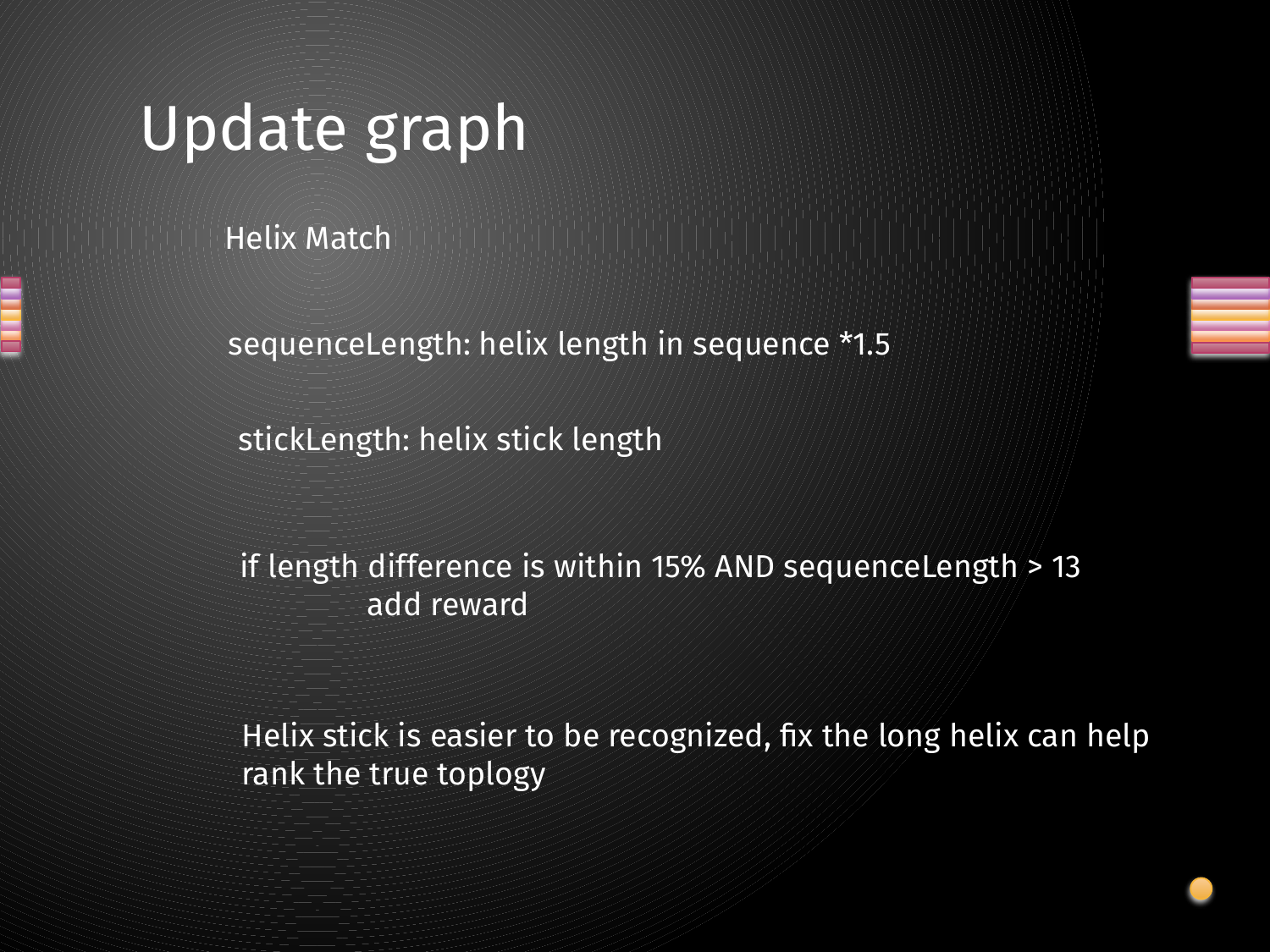

# Update graph

Helix Match
sequenceLength: helix length in sequence *1.5
stickLength: helix stick length
if length difference is within 15% AND sequenceLength > 13
	add reward
Helix stick is easier to be recognized, fix the long helix can help
rank the true toplogy